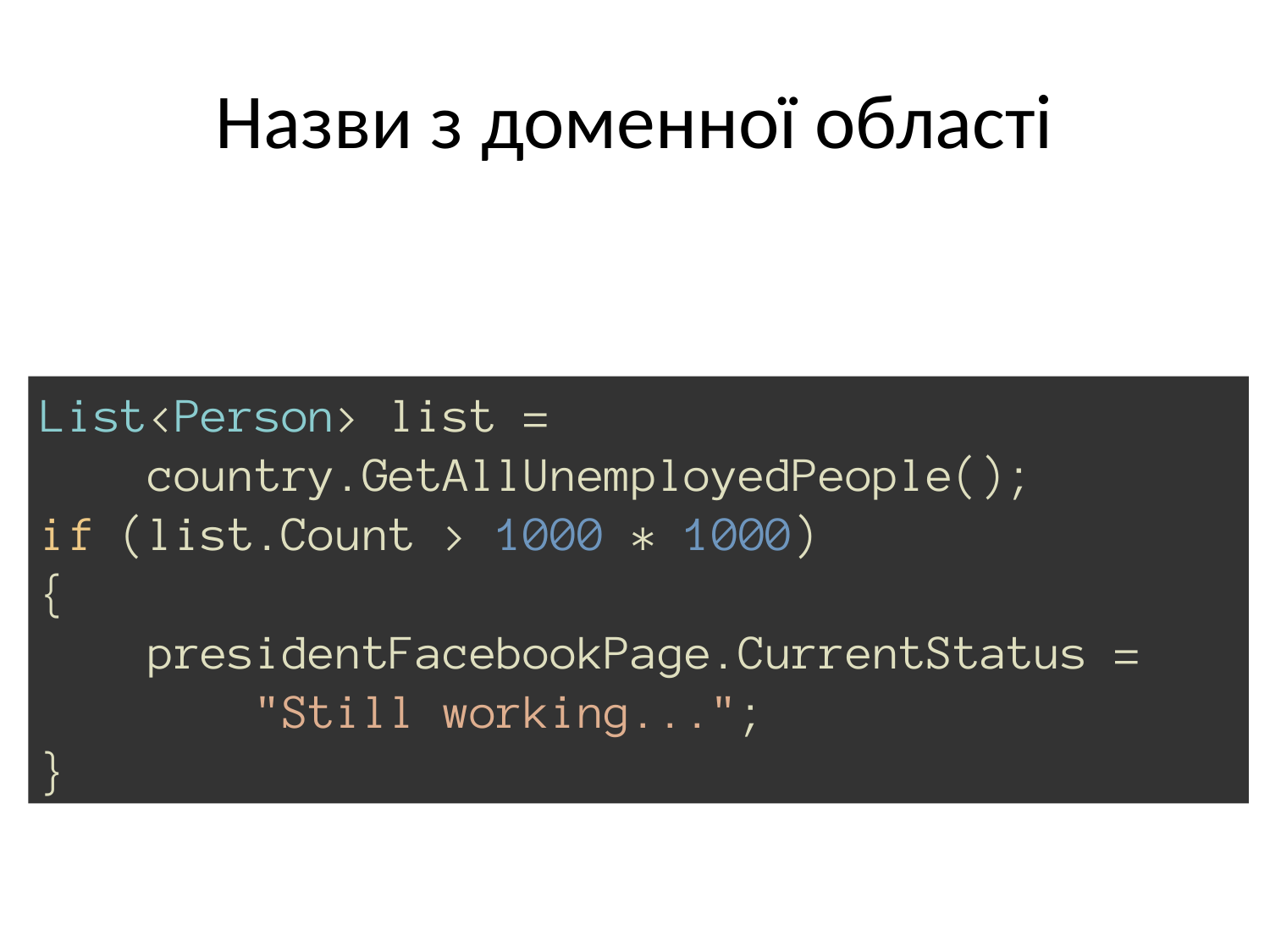

# Назви з доменної області
List<Person> list =
    country.GetAllUnemployedPeople(); 
if (list.Count > 1000 * 1000)
{
    presidentFacebookPage.CurrentStatus =
        "Still working...";
}